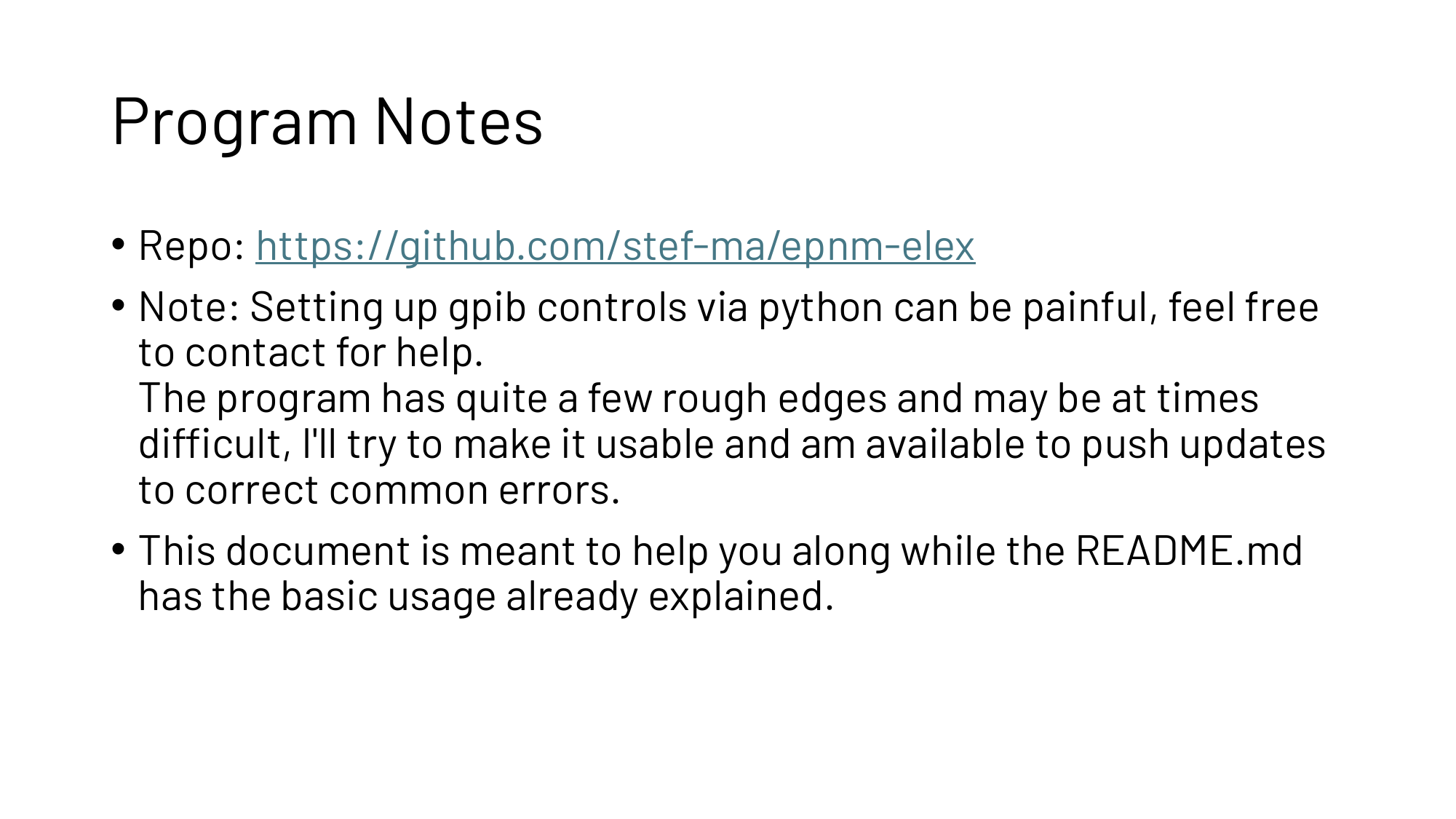

# Program Notes
Repo: https://github.com/stef-ma/epnm-elex
Note: Setting up gpib controls via python can be painful, feel free to contact for help.
The program has quite a few rough edges and may be at times difficult, I'll try to make it usable and am available to push updates to correct common errors.
This document is meant to help you along while the README.md has the basic usage already explained.